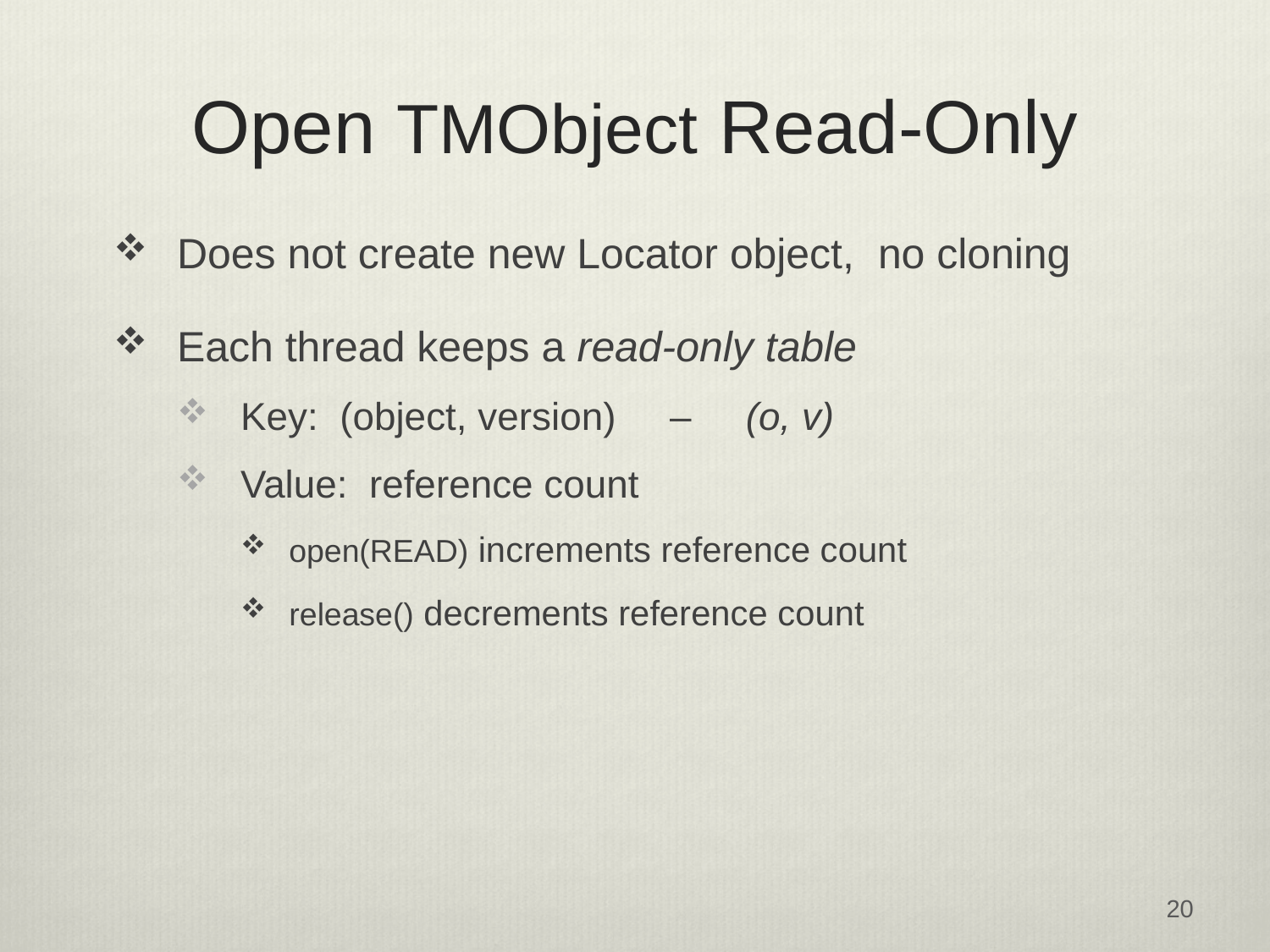

# Open TMObject Read-Only
Does not create new Locator object,  no cloning
Each thread keeps a read-only table
Key:  (object, version)     –     (o, v)
Value:  reference count
open(READ) increments reference count
release() decrements reference count

20